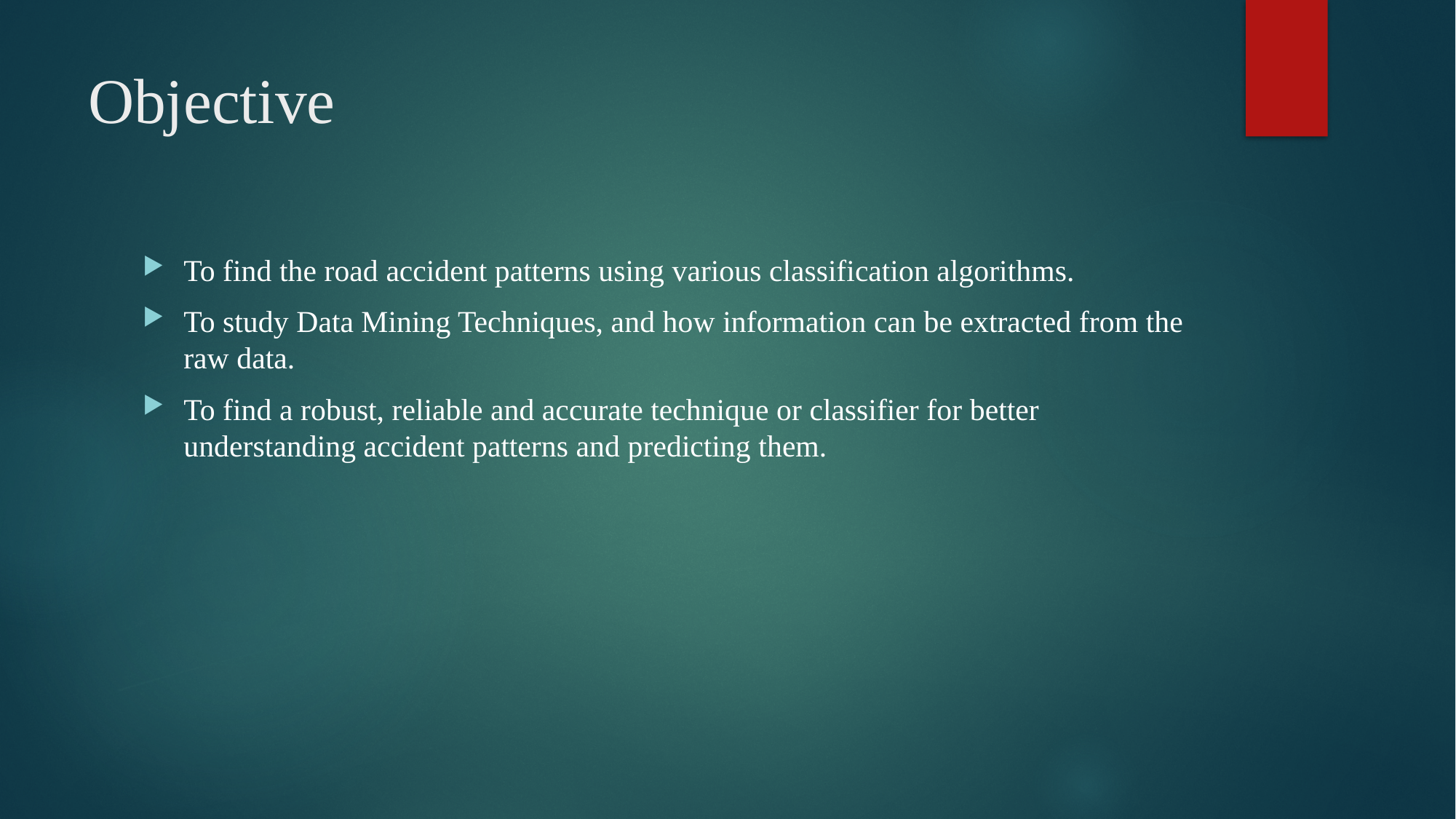

# Objective
To find the road accident patterns using various classification algorithms.
To study Data Mining Techniques, and how information can be extracted from the raw data.
To find a robust, reliable and accurate technique or classifier for better understanding accident patterns and predicting them.